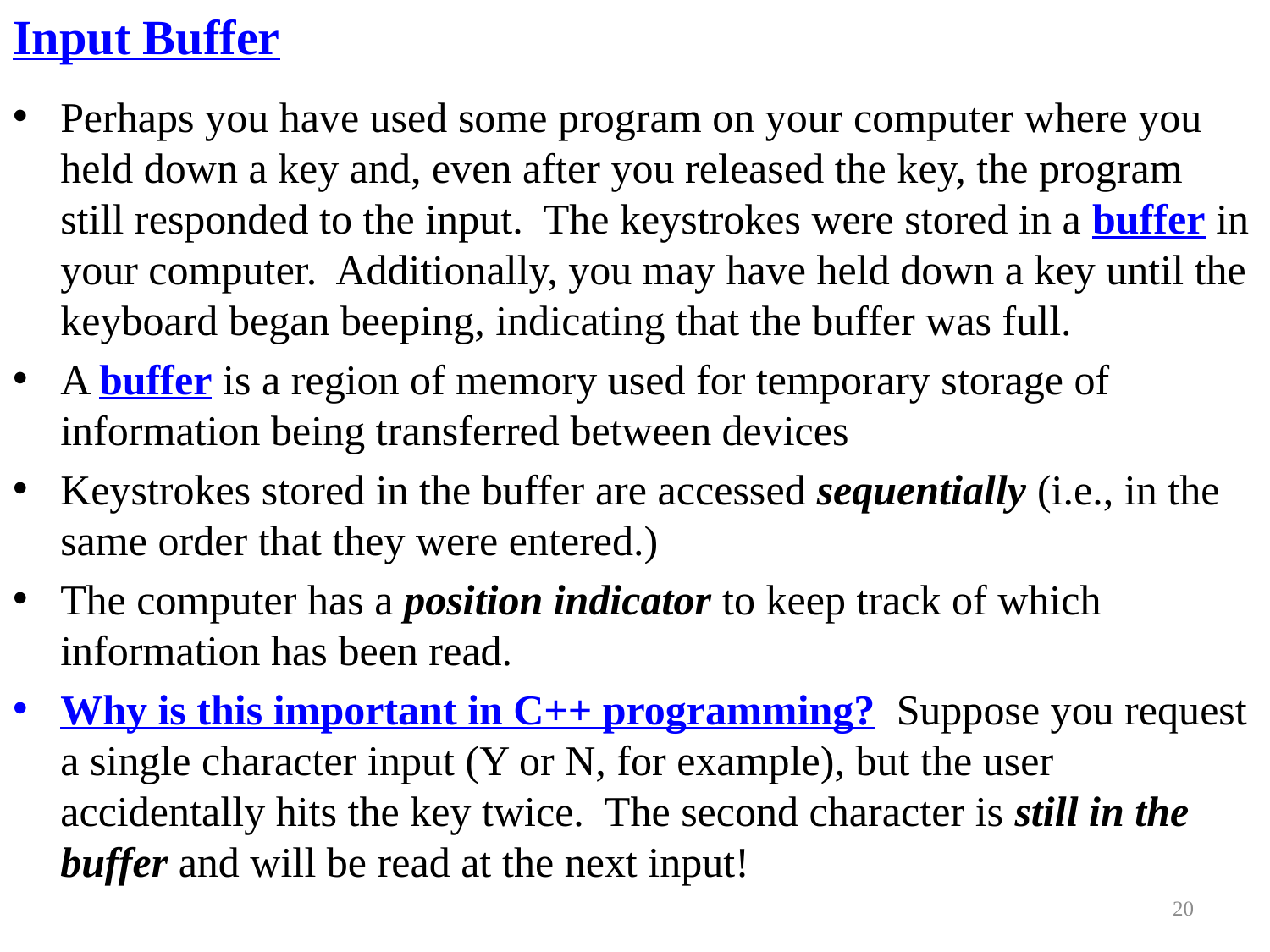

# Input Buffer
Perhaps you have used some program on your computer where you held down a key and, even after you released the key, the program still responded to the input.  The keystrokes were stored in a buffer in your computer.  Additionally, you may have held down a key until the keyboard began beeping, indicating that the buffer was full.
A buffer is a region of memory used for temporary storage of information being transferred between devices
Keystrokes stored in the buffer are accessed sequentially (i.e., in the same order that they were entered.)
The computer has a position indicator to keep track of which information has been read.
Why is this important in C++ programming?  Suppose you request a single character input (Y or N, for example), but the user accidentally hits the key twice.  The second character is still in the buffer and will be read at the next input!
20